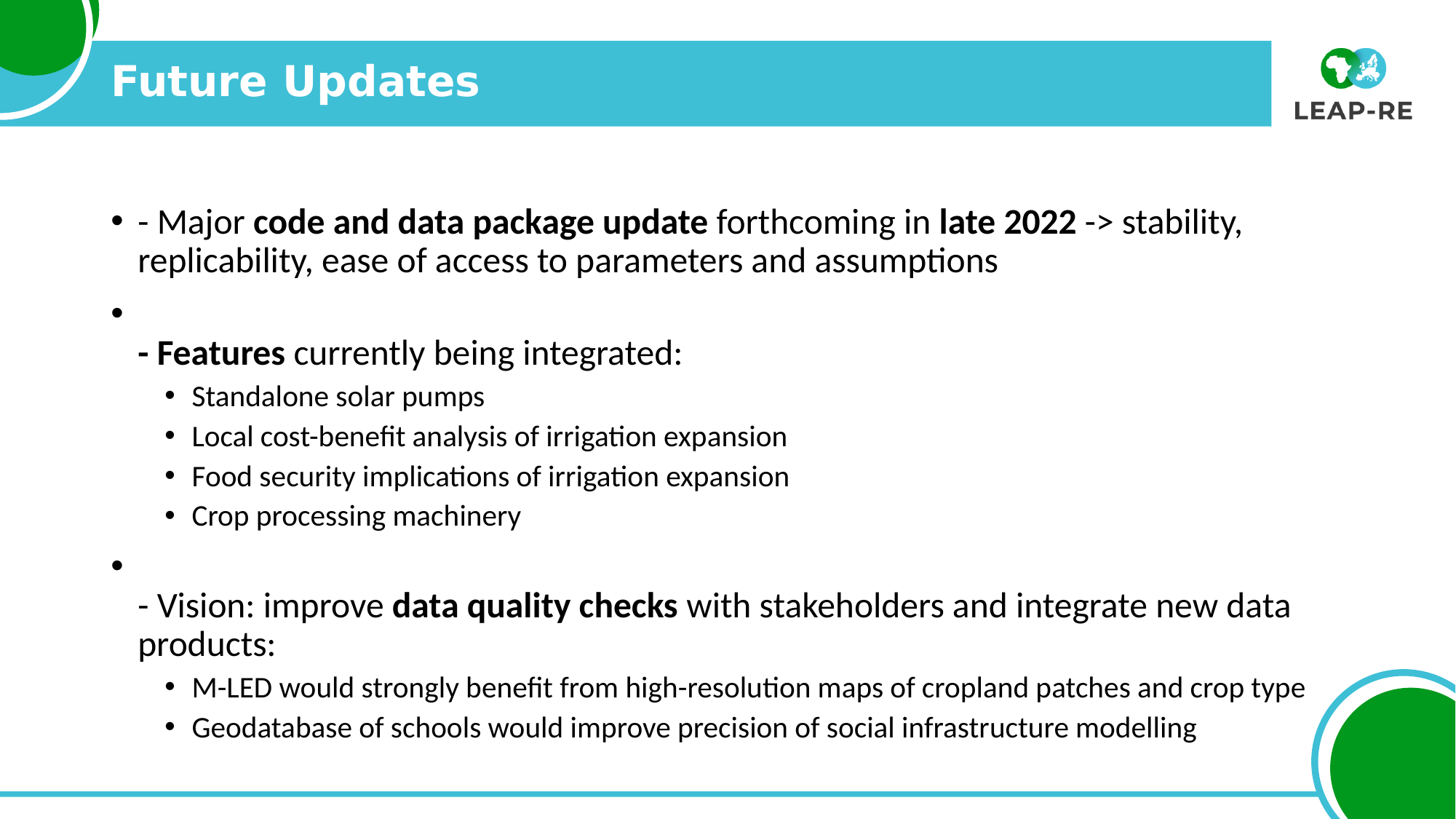

# Future Updates
- Major code and data package update forthcoming in late 2022 -> stability, replicability, ease of access to parameters and assumptions
- Features currently being integrated:
Standalone solar pumps
Local cost-benefit analysis of irrigation expansion
Food security implications of irrigation expansion
Crop processing machinery
- Vision: improve data quality checks with stakeholders and integrate new data products:
M-LED would strongly benefit from high-resolution maps of cropland patches and crop type
Geodatabase of schools would improve precision of social infrastructure modelling